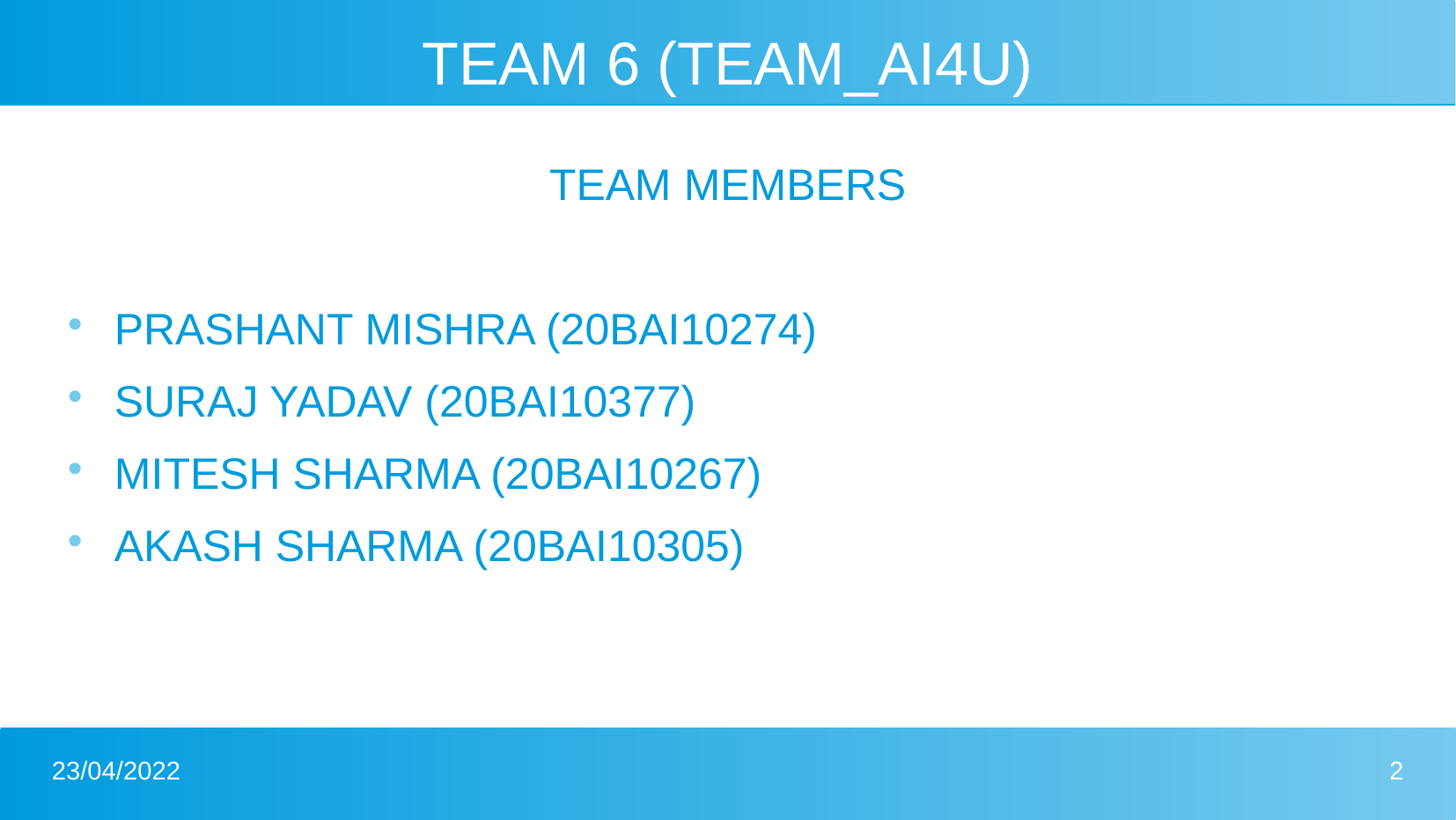

# TEAM 6 (TEAM_AI4U)
TEAM MEMBERS

PRASHANT MISHRA (20BAI10274)
SURAJ YADAV (20BAI10377)
MITESH SHARMA (20BAI10267)
AKASH SHARMA (20BAI10305)
23/04/2022
2